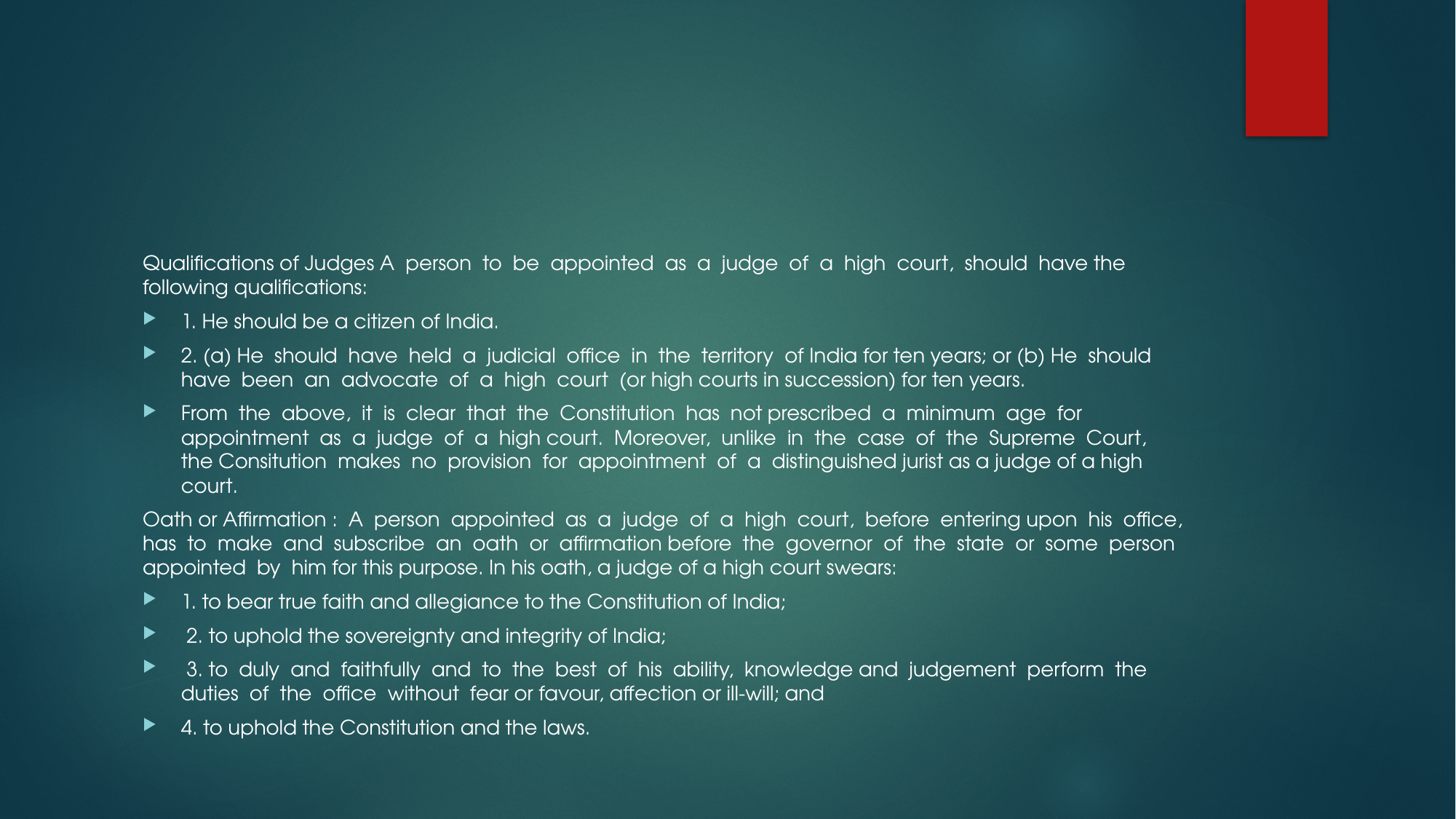

#
Qualifications of Judges A  person  to  be  appointed  as  a  judge  of  a  high  court,  should  have the following qualifications:
1. He should be a citizen of India.
2. (a) He  should  have  held  a  judicial  office  in  the  territory  of India for ten years; or (b) He  should  have  been  an  advocate  of  a  high  court  (or high courts in succession) for ten years.
From  the  above,  it  is  clear  that  the  Constitution  has  not prescribed  a  minimum  age  for  appointment  as  a  judge  of  a  high court.  Moreover,  unlike  in  the  case  of  the  Supreme  Court,  the Consitution  makes  no  provision  for  appointment  of  a  distinguished jurist as a judge of a high court.
Oath or Affirmation :  A  person  appointed  as  a  judge  of  a  high  court,  before  entering upon  his  office,  has  to  make  and  subscribe  an  oath  or  affirmation before  the  governor  of  the  state  or  some  person  appointed  by  him for this purpose. In his oath, a judge of a high court swears:
1. to bear true faith and allegiance to the Constitution of India;
 2. to uphold the sovereignty and integrity of India;
 3. to  duly  and  faithfully  and  to  the  best  of  his  ability,  knowledge and  judgement  perform  the  duties  of  the  office  without  fear or favour, affection or ill-will; and
4. to uphold the Constitution and the laws.